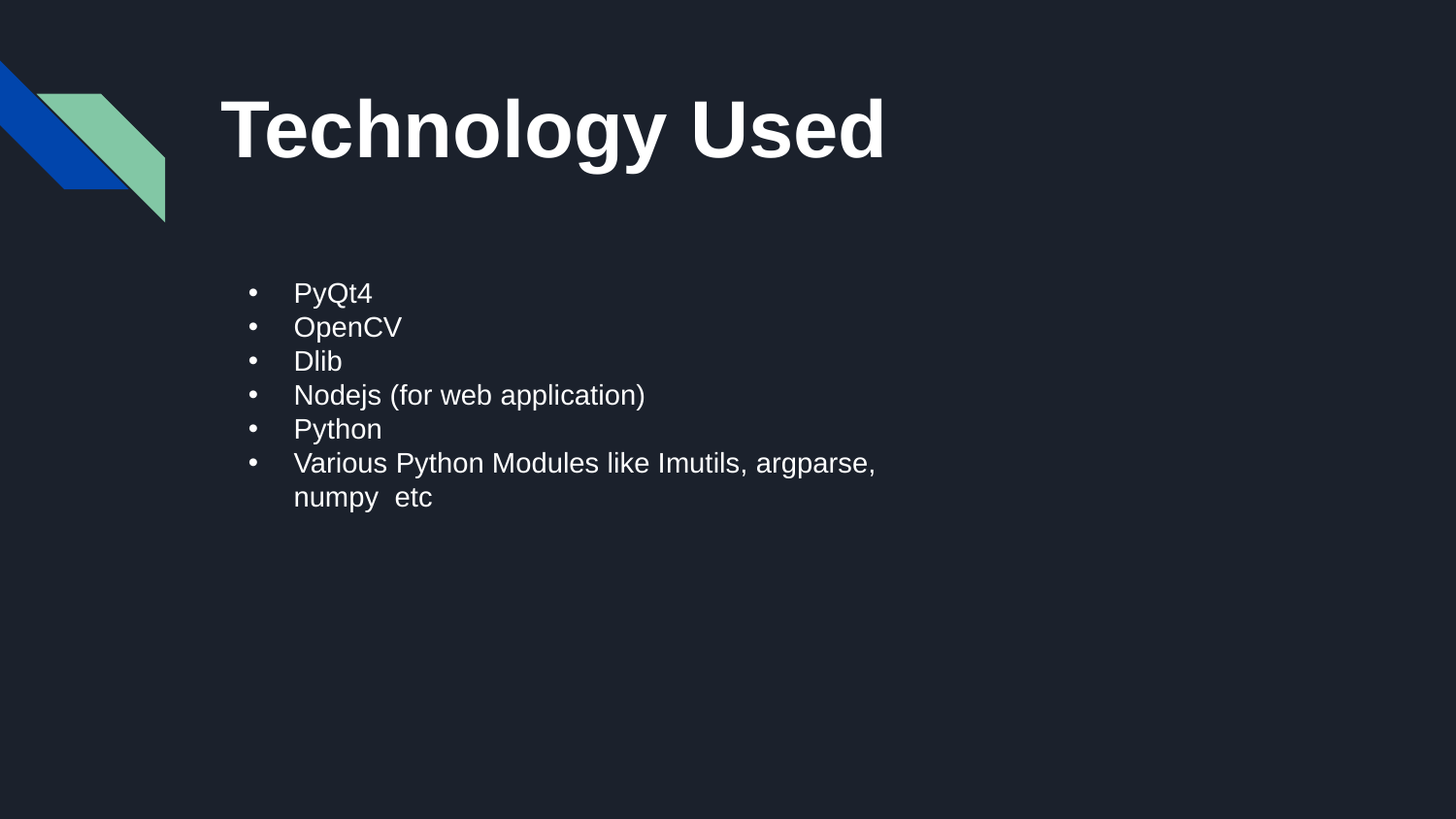

# Technology Used
PyQt4
OpenCV
Dlib
Nodejs (for web application)
Python
Various Python Modules like Imutils, argparse, numpy  etc